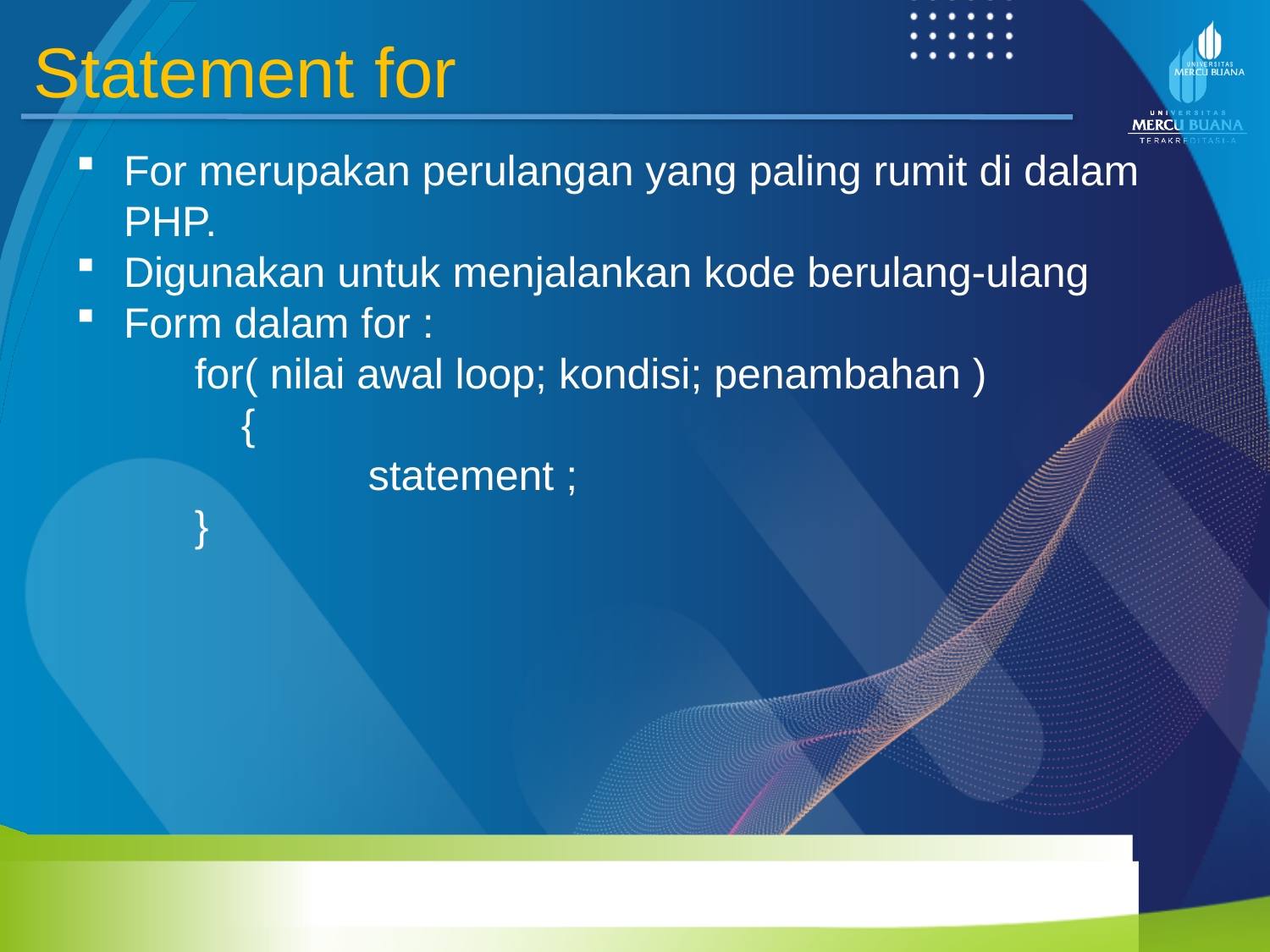

Statement for
For merupakan perulangan yang paling rumit di dalam PHP.
Digunakan untuk menjalankan kode berulang-ulang
Form dalam for :
          for( nilai awal loop; kondisi; penambahan )
		{
			statement ;
          }